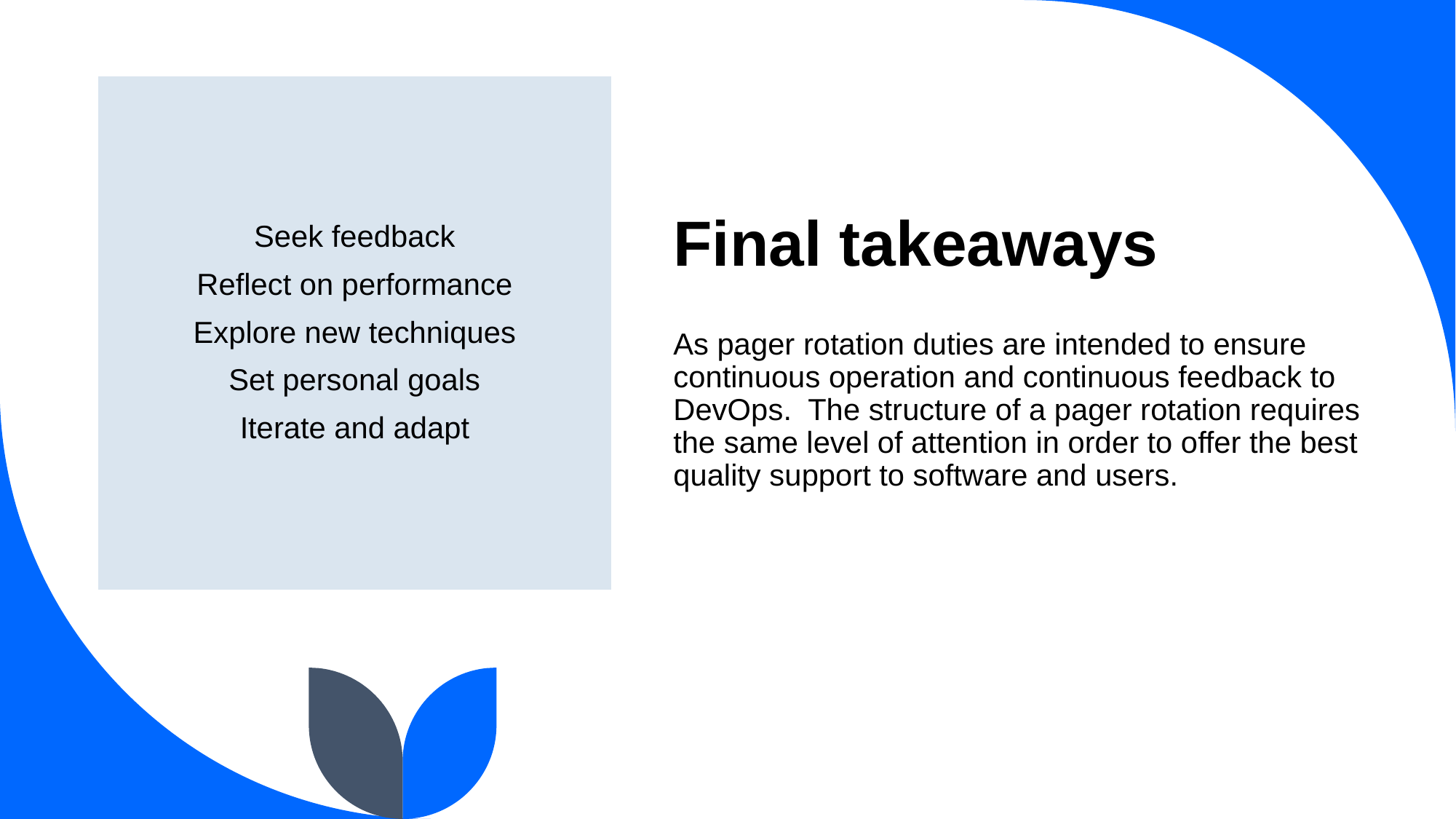

# Final takeaways
Seek feedback
Reflect on performance
Explore new techniques
Set personal goals
Iterate and adapt
As pager rotation duties are intended to ensure continuous operation and continuous feedback to DevOps.  The structure of a pager rotation requires the same level of attention in order to offer the best quality support to software and users.